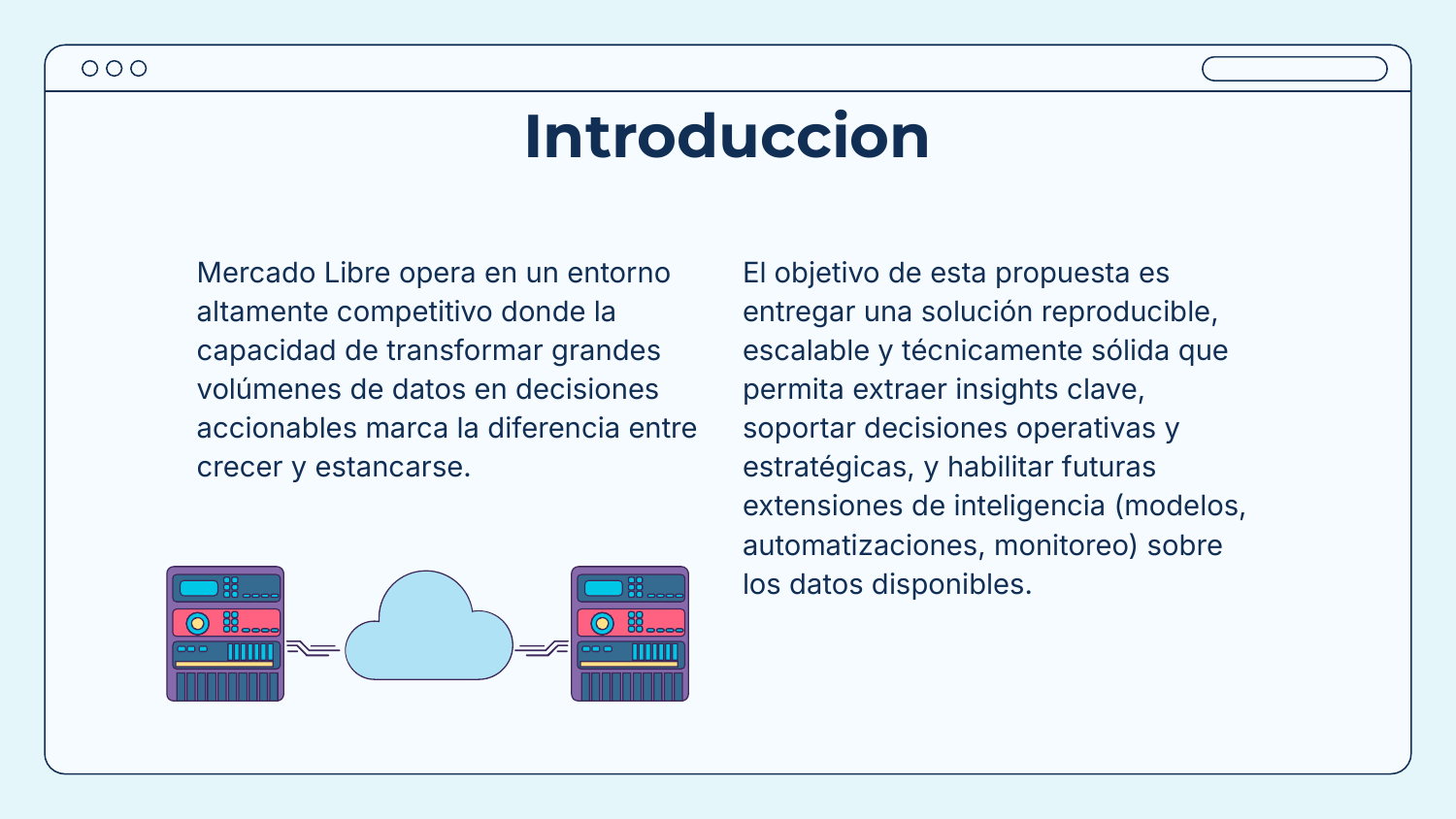

# Introduccion
Mercado Libre opera en un entorno altamente competitivo donde la capacidad de transformar grandes volúmenes de datos en decisiones accionables marca la diferencia entre crecer y estancarse.
El objetivo de esta propuesta es entregar una solución reproducible, escalable y técnicamente sólida que permita extraer insights clave, soportar decisiones operativas y estratégicas, y habilitar futuras extensiones de inteligencia (modelos, automatizaciones, monitoreo) sobre los datos disponibles.